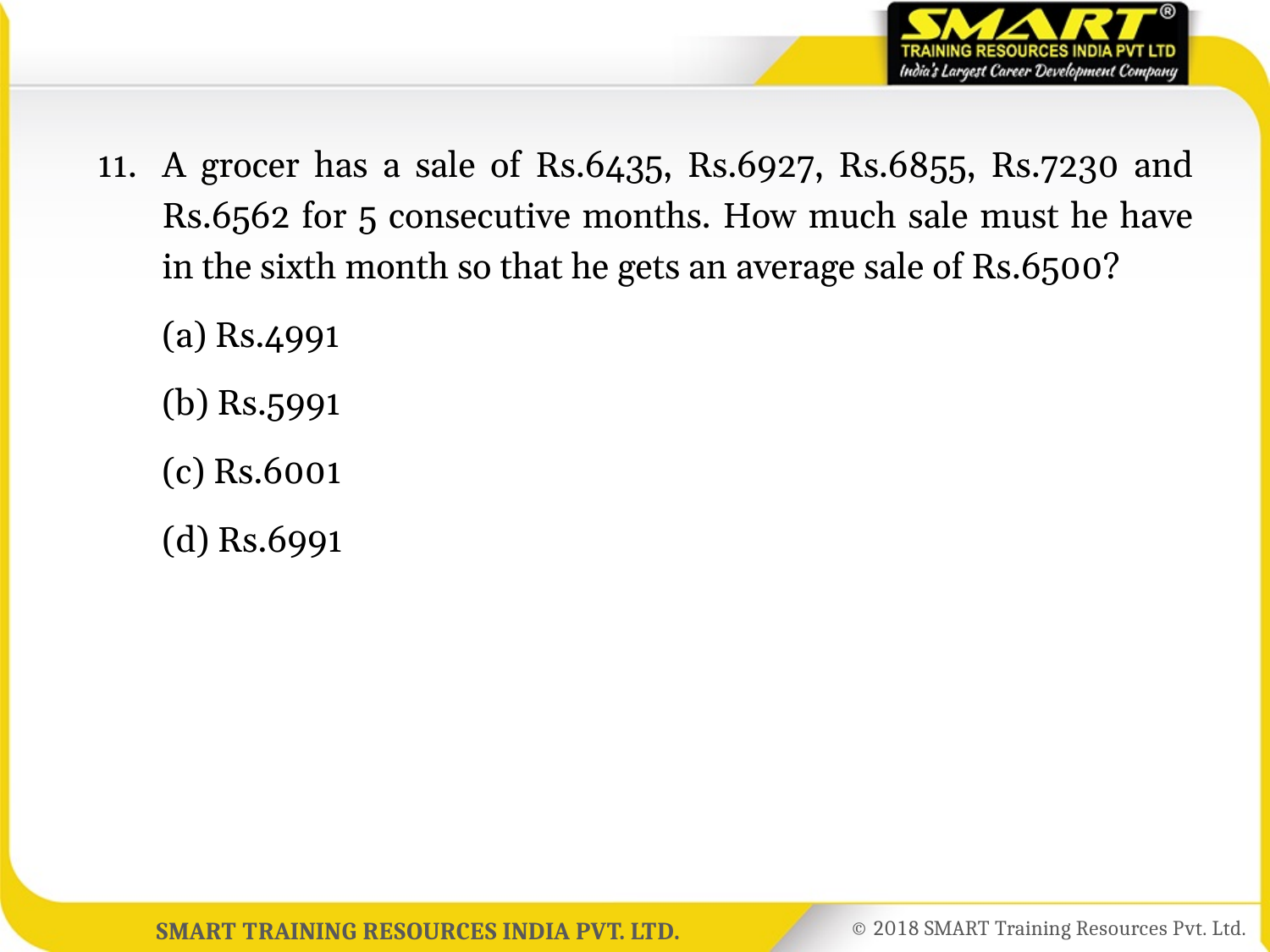

11.	A grocer has a sale of Rs.6435, Rs.6927, Rs.6855, Rs.7230 and Rs.6562 for 5 consecutive months. How much sale must he have in the sixth month so that he gets an average sale of Rs.6500?
	(a) Rs.4991
	(b) Rs.5991
	(c) Rs.6001
	(d) Rs.6991